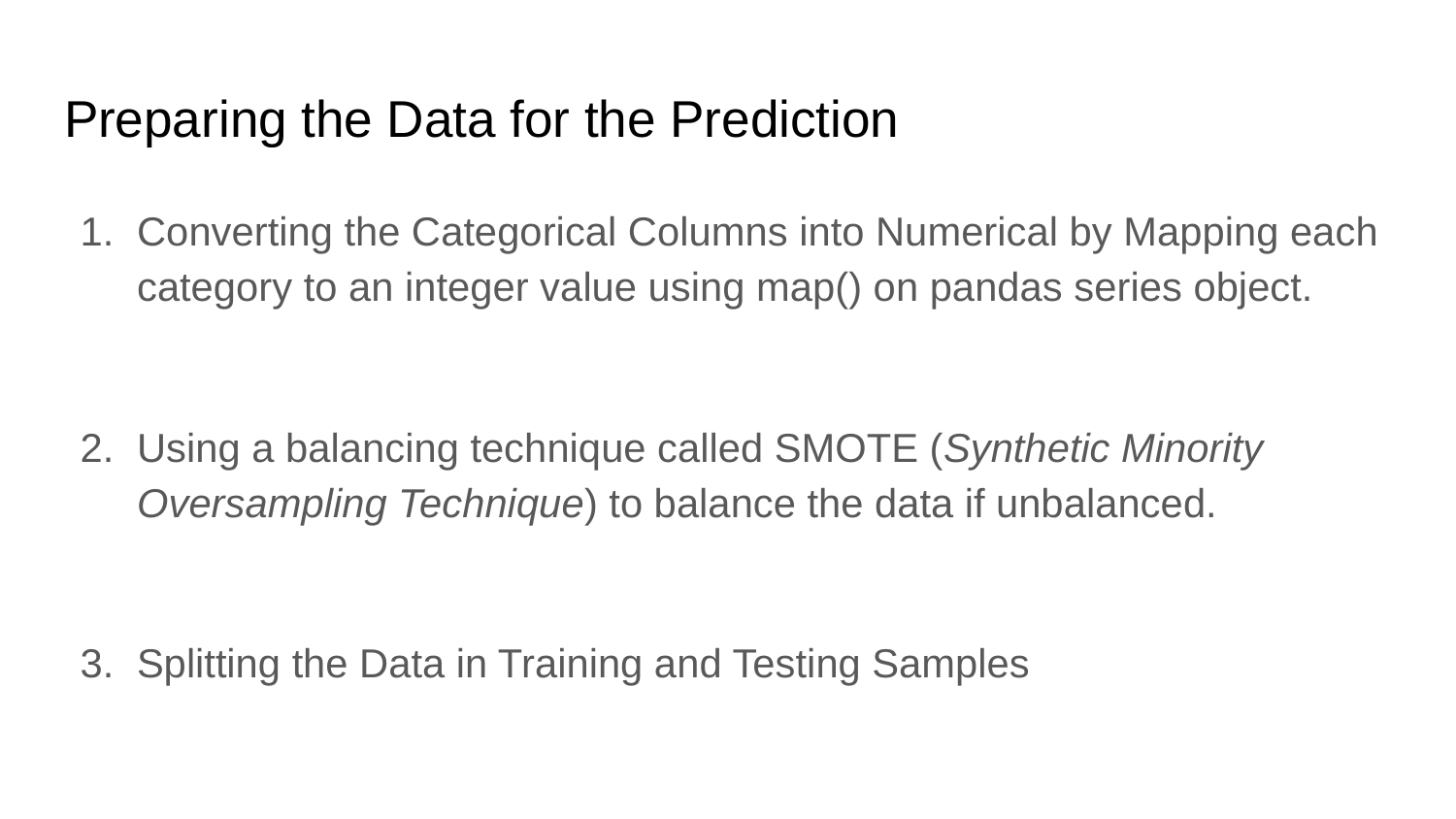

# Preparing the Data for the Prediction
Converting the Categorical Columns into Numerical by Mapping each category to an integer value using map() on pandas series object.

Using a balancing technique called SMOTE (Synthetic Minority Oversampling Technique) to balance the data if unbalanced.

Splitting the Data in Training and Testing Samples